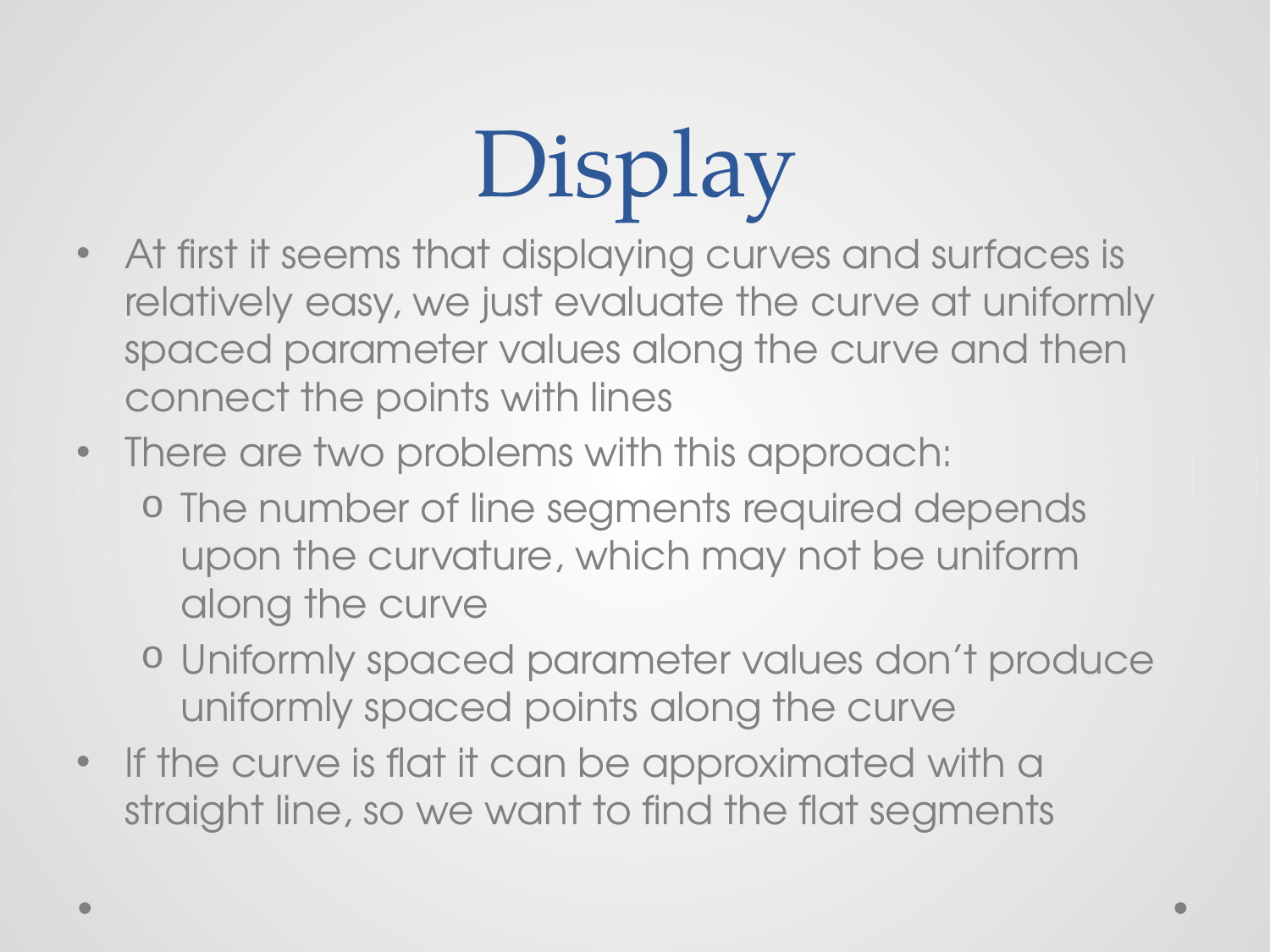

# Display
At first it seems that displaying curves and surfaces is relatively easy, we just evaluate the curve at uniformly spaced parameter values along the curve and then connect the points with lines
There are two problems with this approach:
The number of line segments required depends upon the curvature, which may not be uniform along the curve
Uniformly spaced parameter values don’t produce uniformly spaced points along the curve
If the curve is flat it can be approximated with a straight line, so we want to find the flat segments